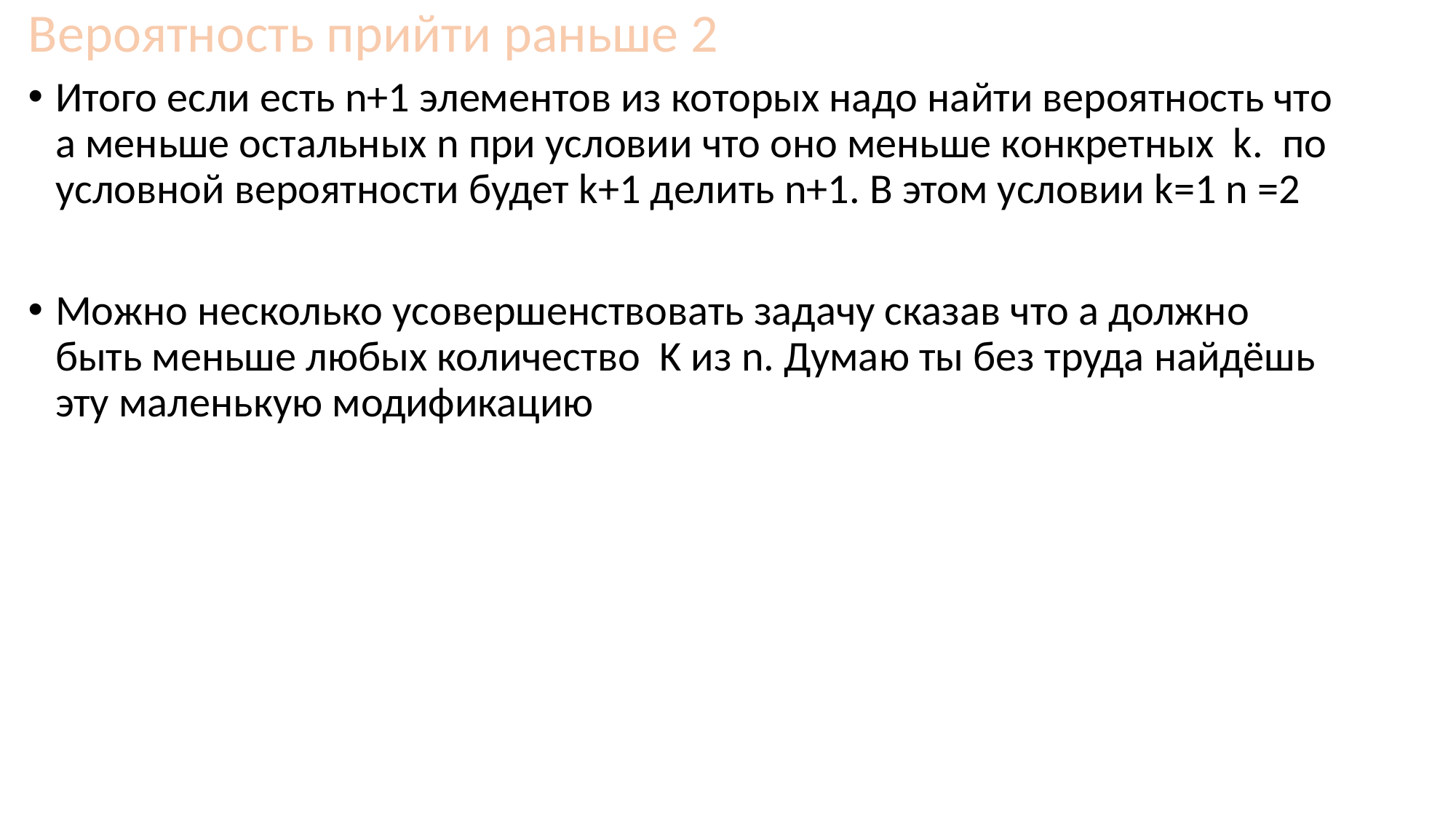

# Вероятность прийти раньше 2
Итого если есть n+1 элементов из которых надо найти вероятность что а меньше остальных n при условии что оно меньше конкретных  k.  по условной вероятности будет k+1 делить n+1. В этом условии k=1 n =2

Можно несколько усовершенствовать задачу сказав что а должно быть меньше любых количество  K из n. Думаю ты без труда найдёшь эту маленькую модификацию